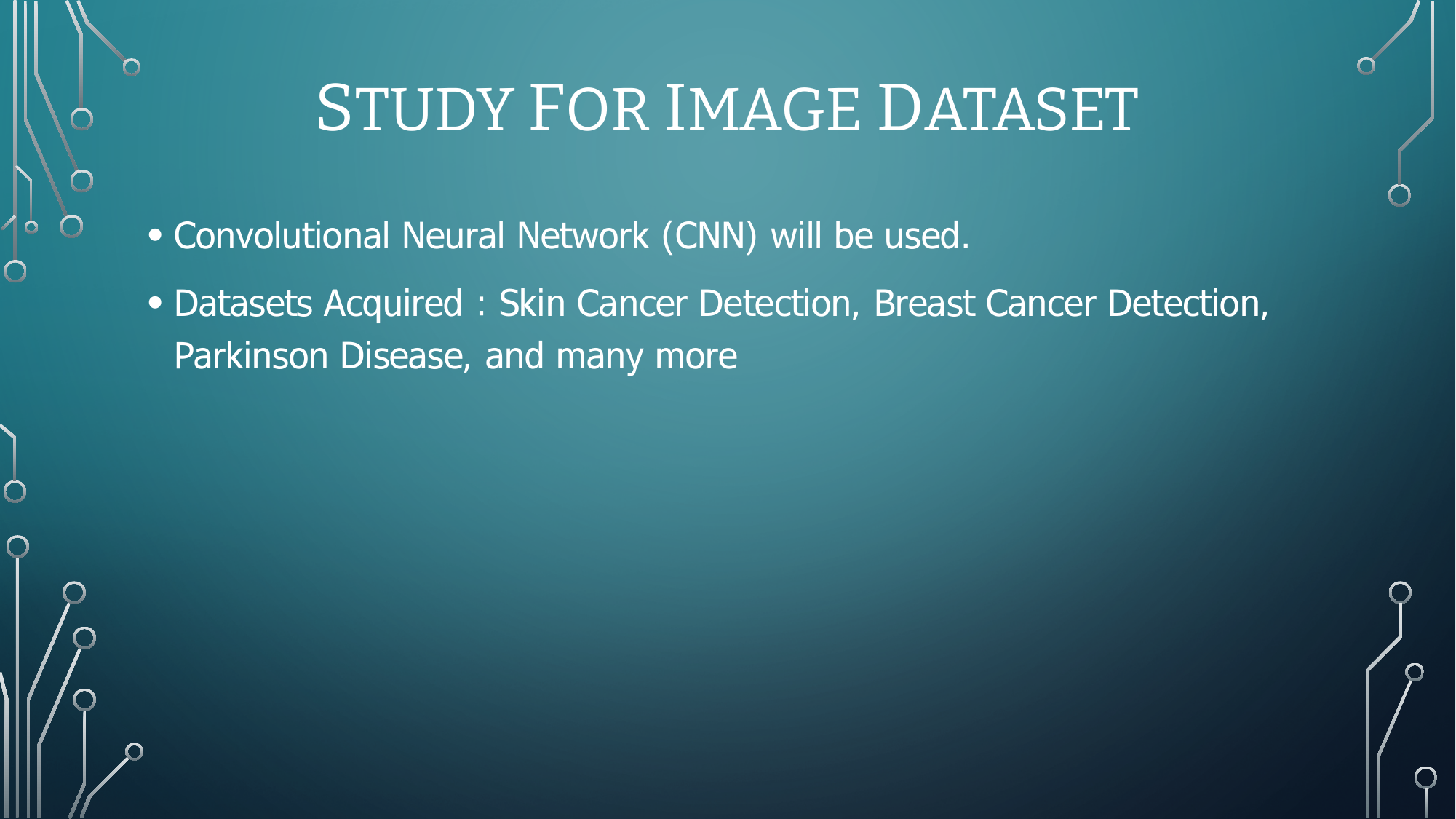

# Study for Image Dataset
Convolutional Neural Network (CNN) will be used.
Datasets Acquired : Skin Cancer Detection, Breast Cancer Detection, Parkinson Disease, and many more